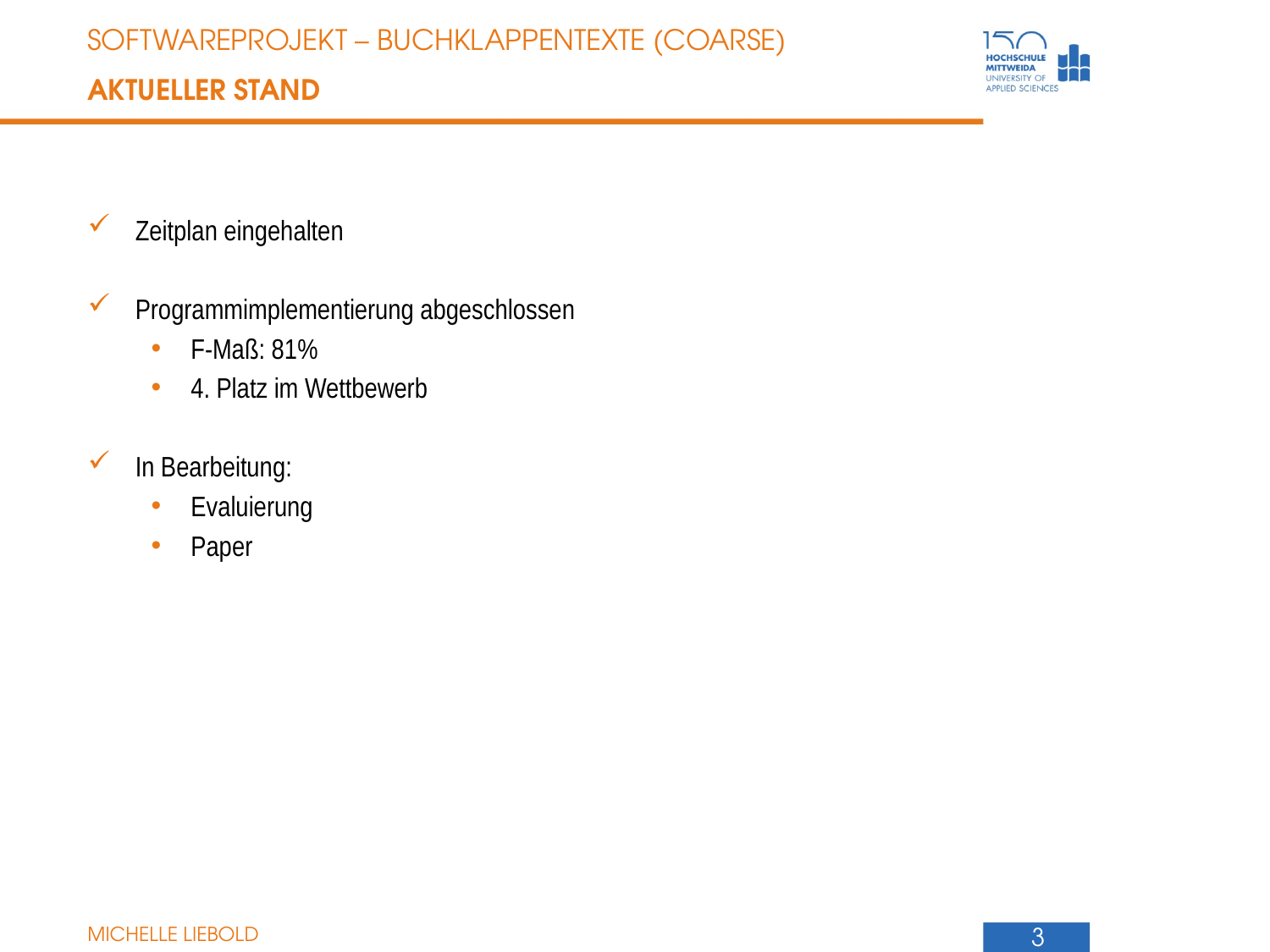

Softwareprojekt – buchklappentexte (coarse)
# Aktueller Stand
Zeitplan eingehalten

Programmimplementierung abgeschlossen
F-Maß: 81%
4. Platz im Wettbewerb

In Bearbeitung:
Evaluierung
Paper
Michelle Liebold
3